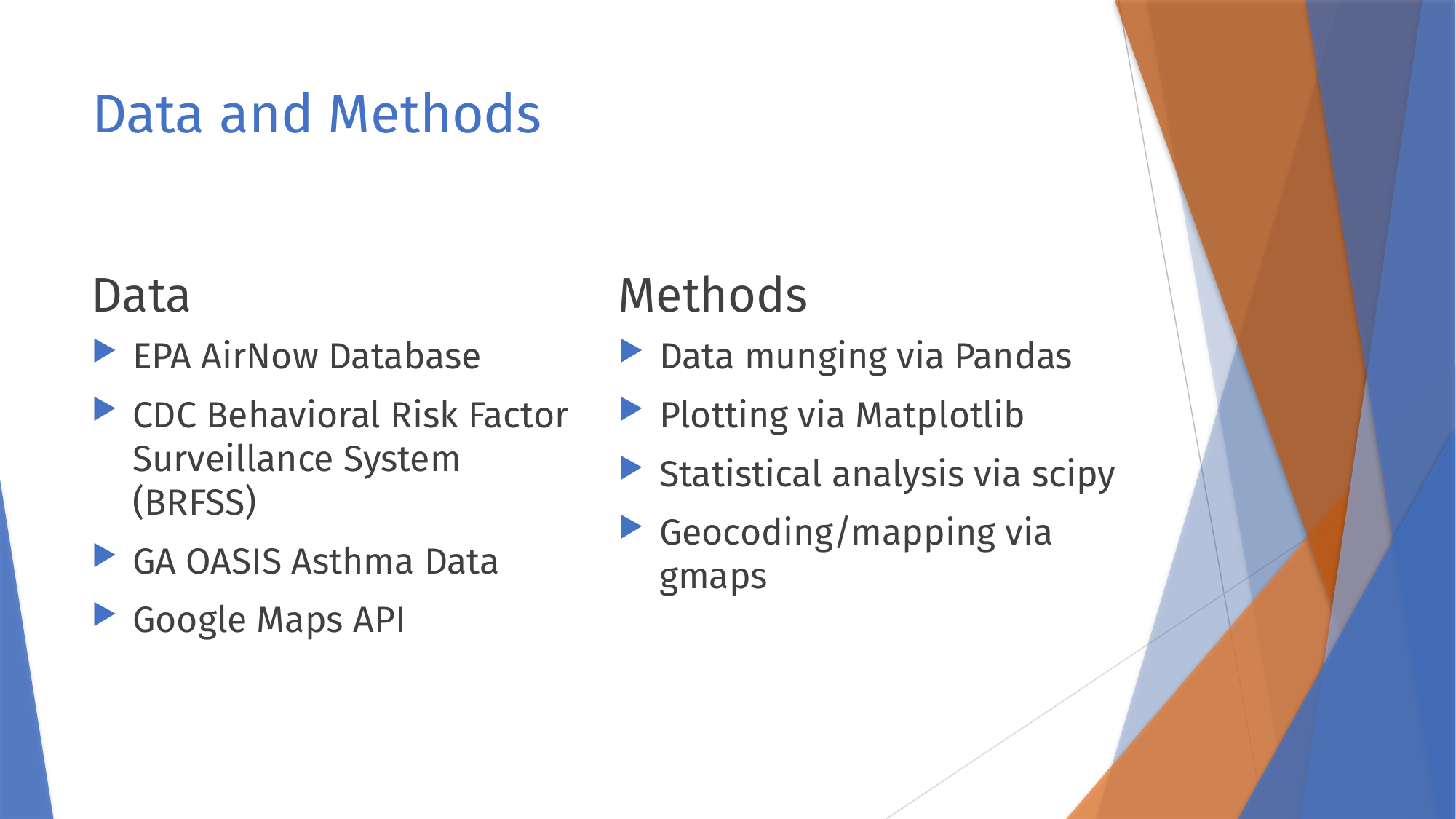

# Data and Methods
Data
Methods
EPA AirNow Database
CDC Behavioral Risk Factor Surveillance System (BRFSS)
GA OASIS Asthma Data
Google Maps API

Data munging via Pandas
Plotting via Matplotlib
Statistical analysis via scipy
Geocoding/mapping via gmaps